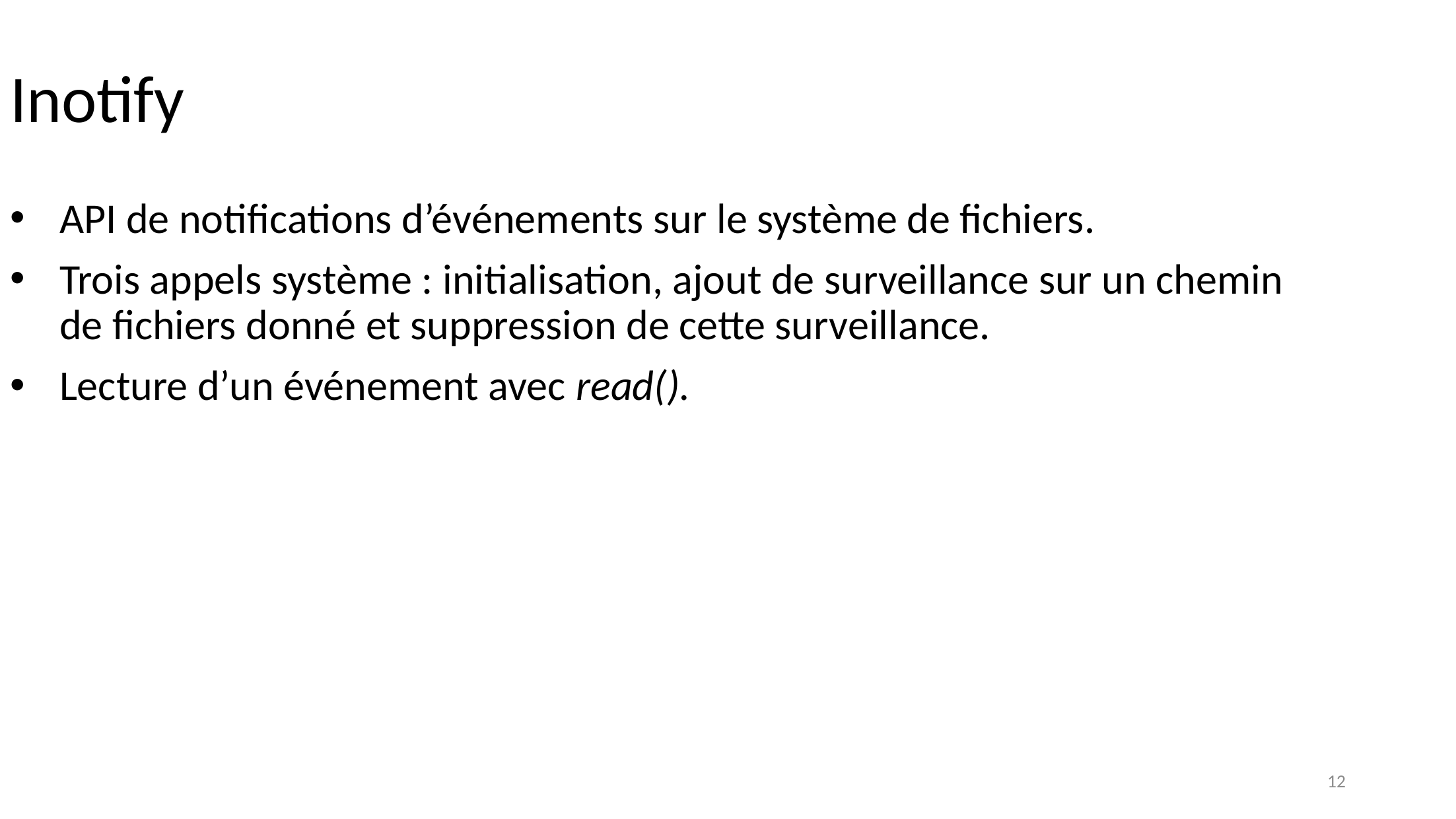

Inotify
API de notifications d’événements sur le système de fichiers.
Trois appels système : initialisation, ajout de surveillance sur un chemin de fichiers donné et suppression de cette surveillance.
Lecture d’un événement avec read().
12